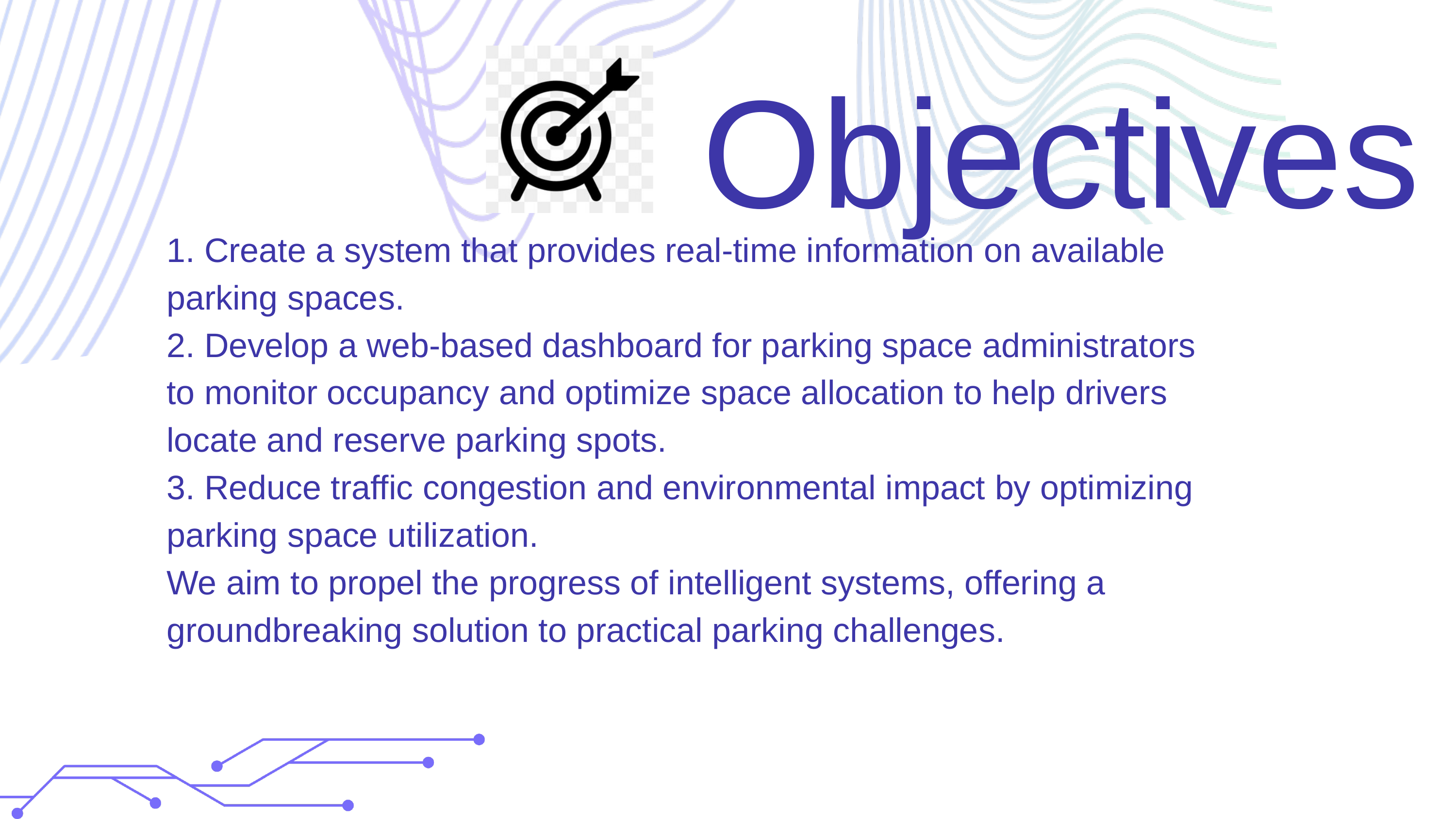

Objectives

1. Create a system that provides real-time information on available parking spaces.
2. Develop a web-based dashboard for parking space administrators to monitor occupancy and optimize space allocation to help drivers locate and reserve parking spots.
3. Reduce traffic congestion and environmental impact by optimizing parking space utilization.
We aim to propel the progress of intelligent systems, offering a groundbreaking solution to practical parking challenges.